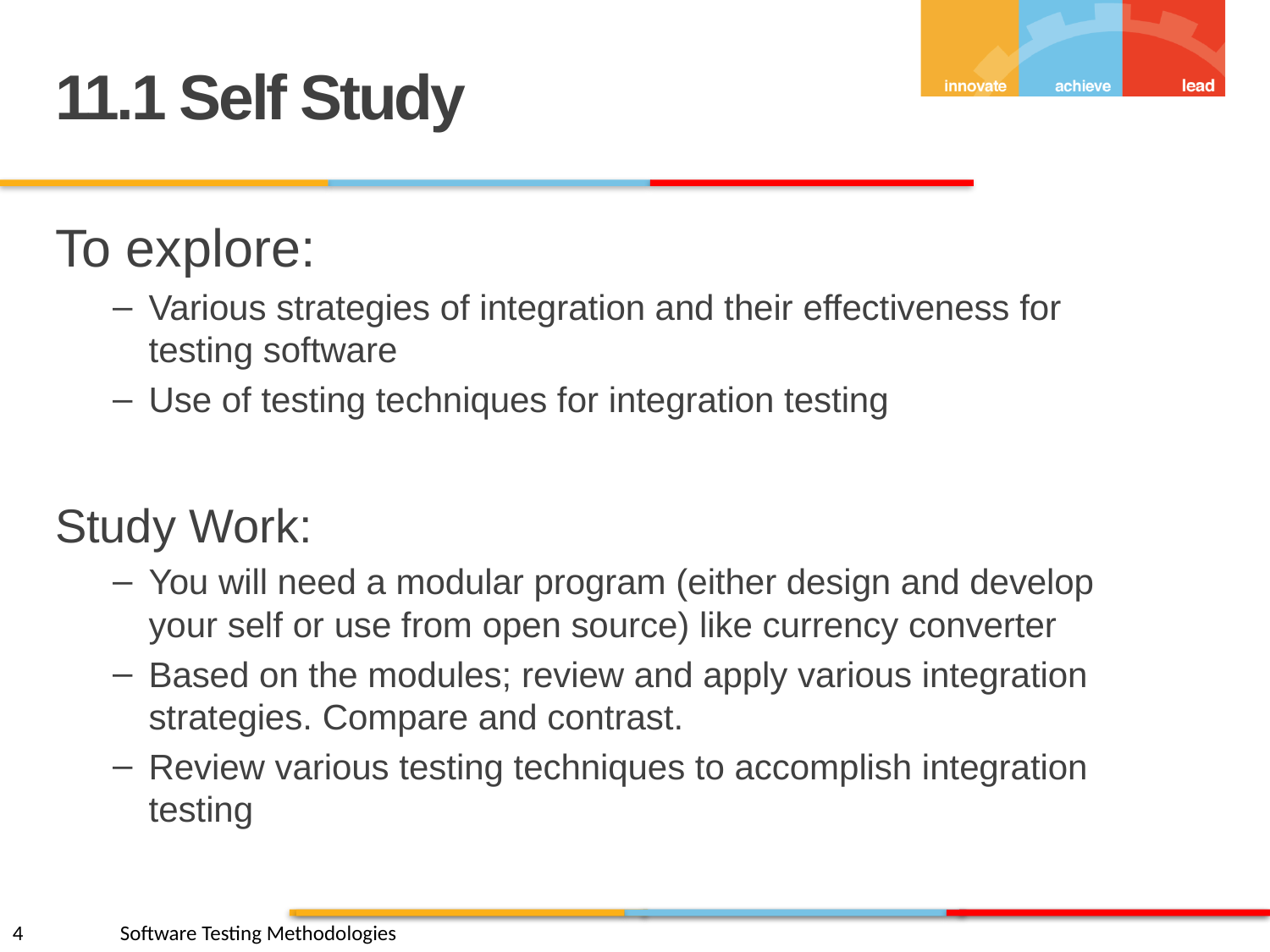

11.1 Self Study
To explore:
Various strategies of integration and their effectiveness for testing software
Use of testing techniques for integration testing

Study Work:
You will need a modular program (either design and develop your self or use from open source) like currency converter
Based on the modules; review and apply various integration strategies. Compare and contrast.
Review various testing techniques to accomplish integration testing